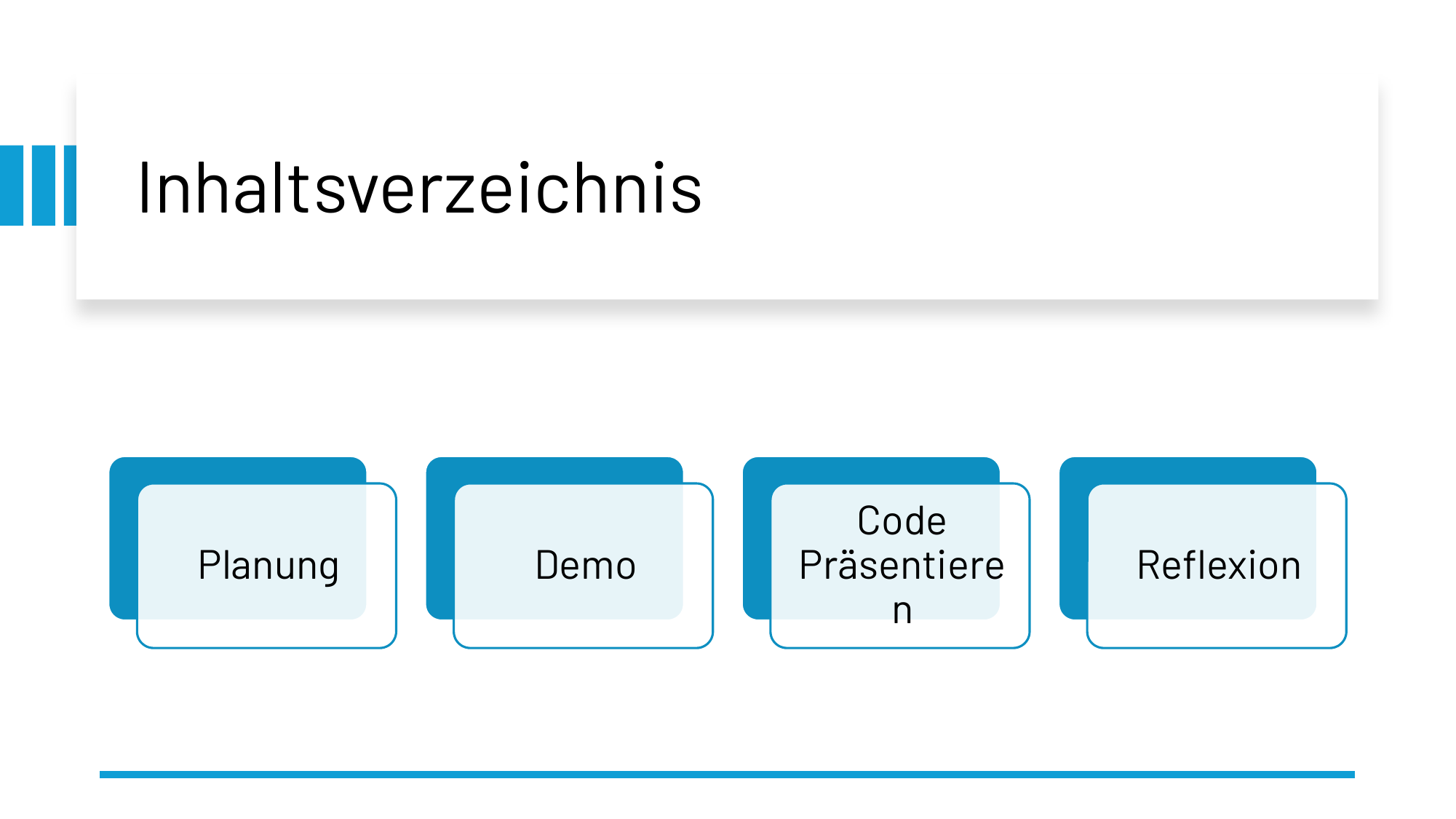

# Inhaltsverzeichnis

Planung
Demo
Code Präsentieren
Reflexion